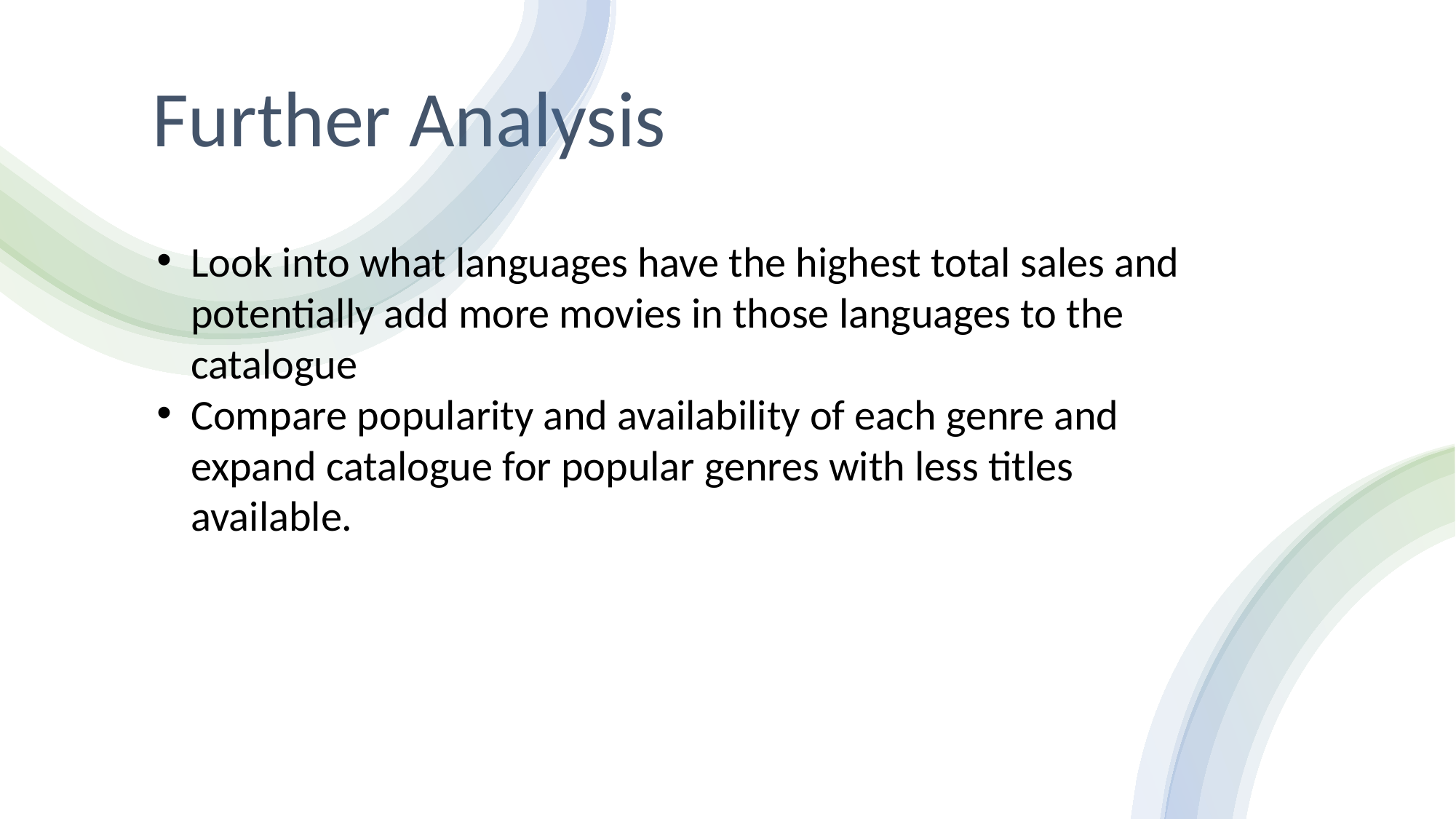

# Further Analysis
Look into what languages have the highest total sales and potentially add more movies in those languages to the catalogue
Compare popularity and availability of each genre and expand catalogue for popular genres with less titles available.